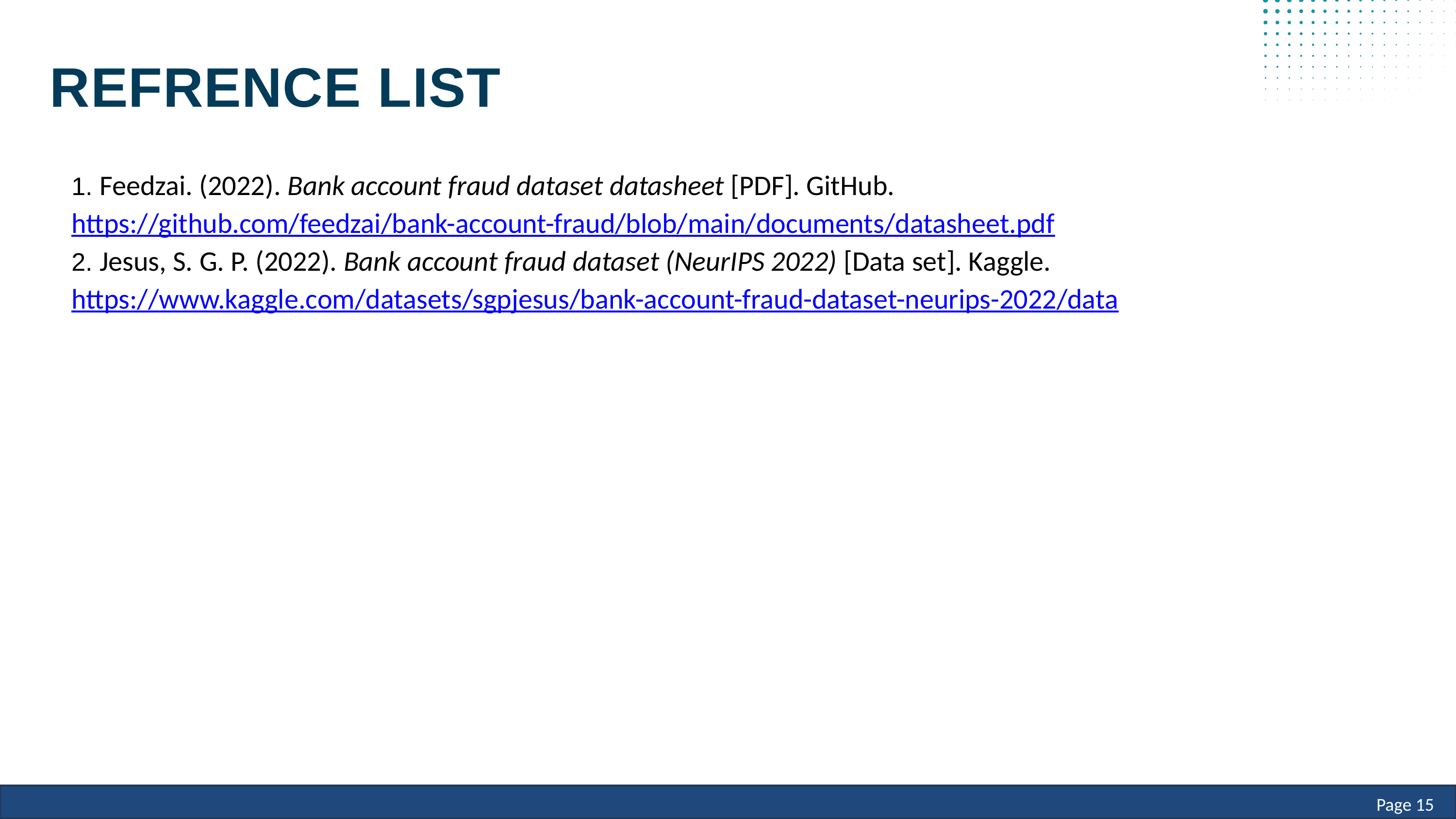

REFRENCE LIST
1. Feedzai. (2022). Bank account fraud dataset datasheet [PDF]. GitHub. https://github.com/feedzai/bank-account-fraud/blob/main/documents/datasheet.pdf
2. Jesus, S. G. P. (2022). Bank account fraud dataset (NeurIPS 2022) [Data set]. Kaggle. https://www.kaggle.com/datasets/sgpjesus/bank-account-fraud-dataset-neurips-2022/data

Page 15